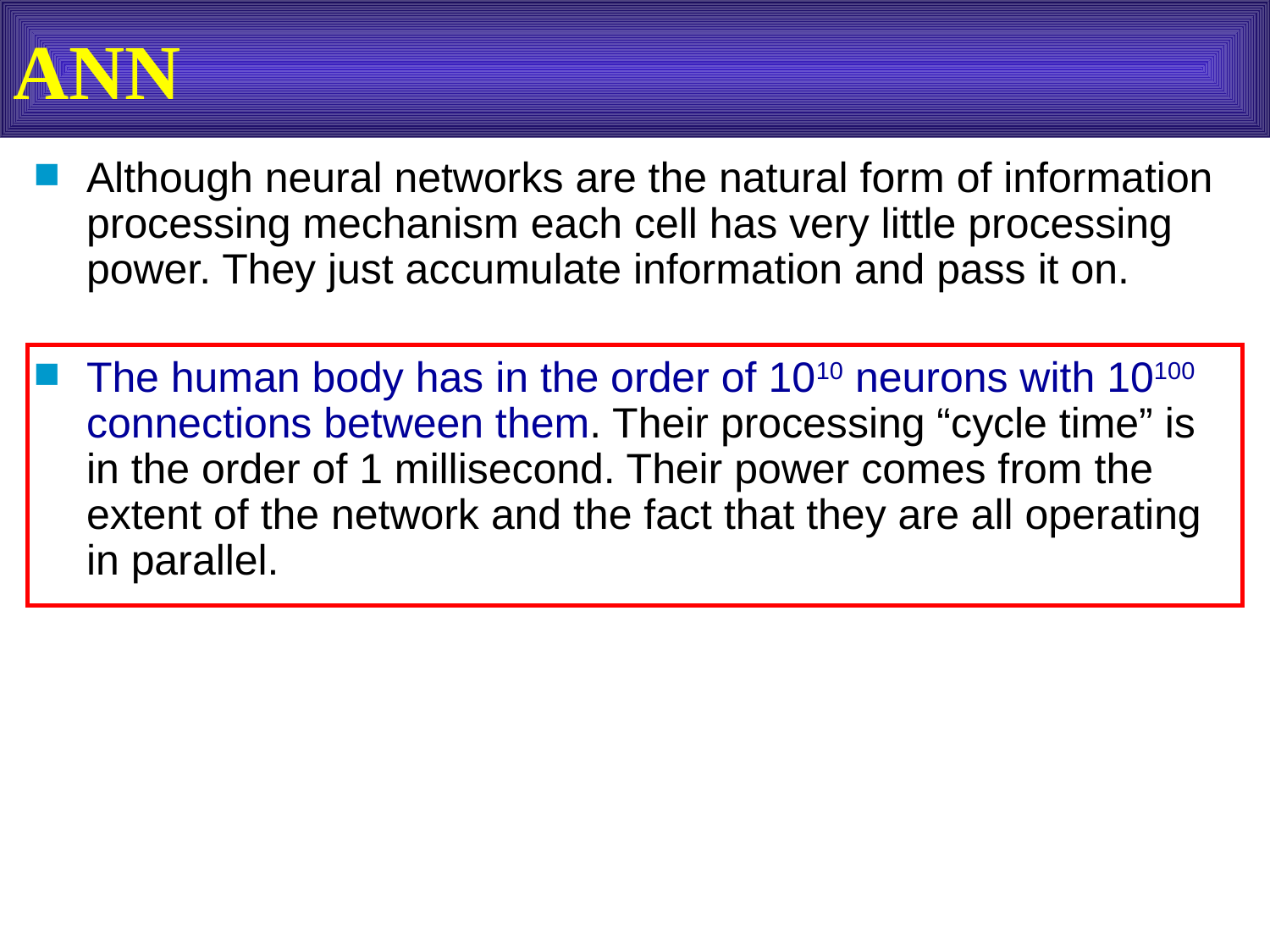

# ANN
Although neural networks are the natural form of information processing mechanism each cell has very little processing power. They just accumulate information and pass it on.

The human body has in the order of 1010 neurons with 10100 connections between them. Their processing “cycle time” is in the order of 1 millisecond. Their power comes from the extent of the network and the fact that they are all operating in parallel.